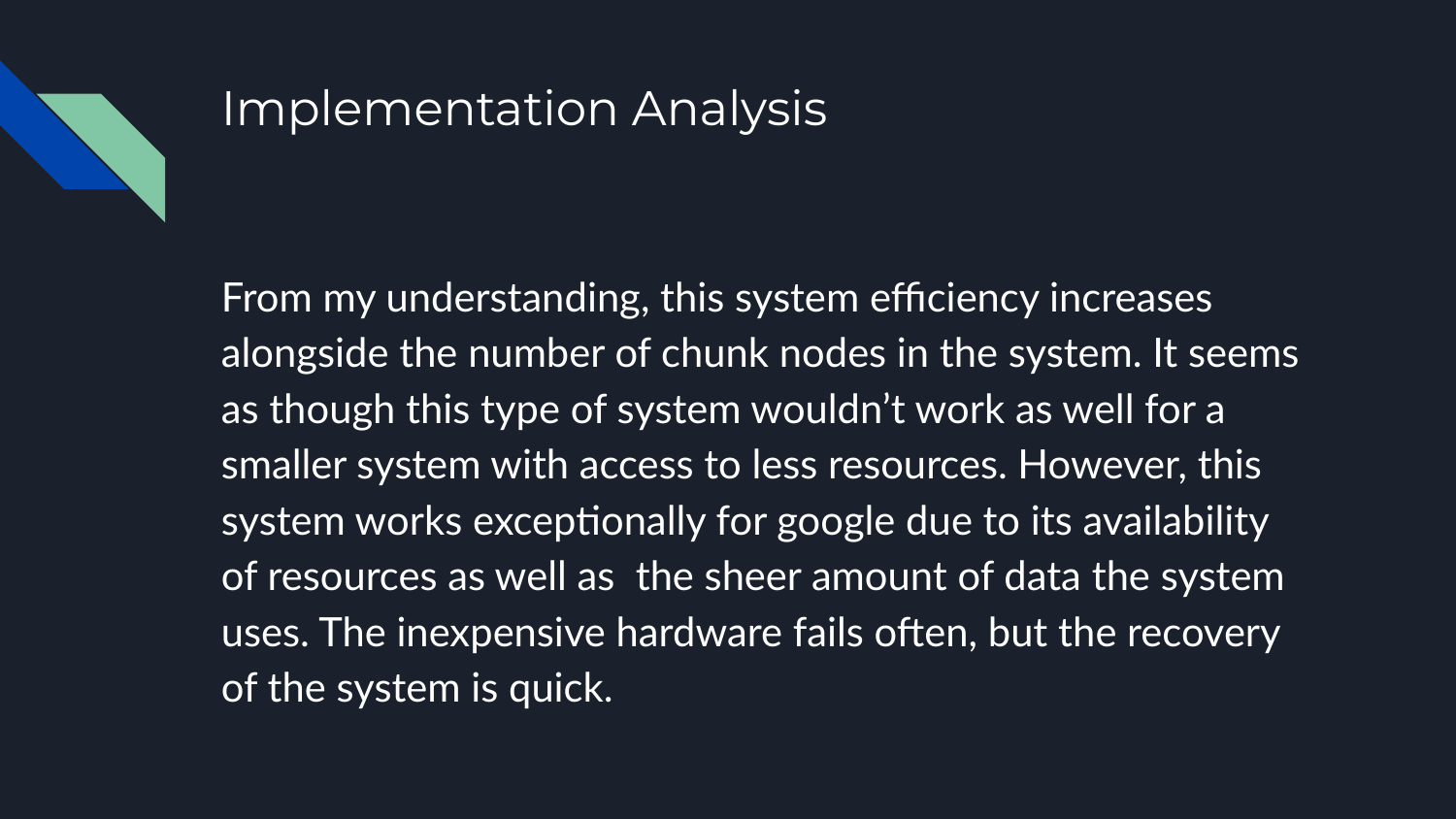

# Implementation Analysis
From my understanding, this system efficiency increases alongside the number of chunk nodes in the system. It seems as though this type of system wouldn’t work as well for a smaller system with access to less resources. However, this system works exceptionally for google due to its availability of resources as well as  the sheer amount of data the system uses. The inexpensive hardware fails often, but the recovery of the system is quick.